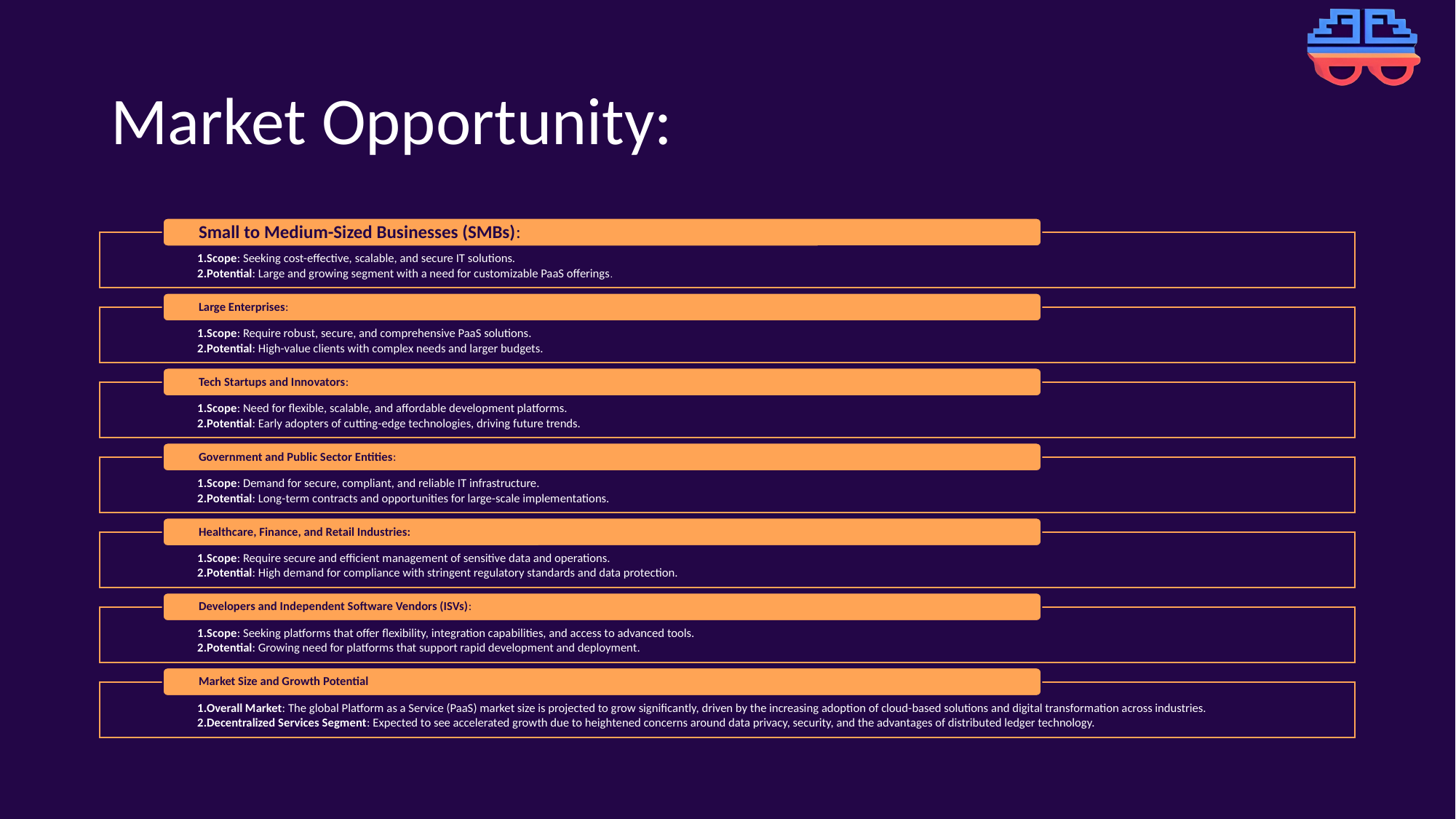

# Market Opportunity:
Scope: Seeking cost-effective, scalable, and secure IT solutions.
Potential: Large and growing segment with a need for customizable PaaS offerings.
Small to Medium-Sized Businesses (SMBs):
Scope: Require robust, secure, and comprehensive PaaS solutions.
Potential: High-value clients with complex needs and larger budgets.
Large Enterprises:
Scope: Need for flexible, scalable, and affordable development platforms.
Potential: Early adopters of cutting-edge technologies, driving future trends.
Tech Startups and Innovators:
Scope: Demand for secure, compliant, and reliable IT infrastructure.
Potential: Long-term contracts and opportunities for large-scale implementations.
Government and Public Sector Entities:
Scope: Require secure and efficient management of sensitive data and operations.
Potential: High demand for compliance with stringent regulatory standards and data protection.
Healthcare, Finance, and Retail Industries:
Scope: Seeking platforms that offer flexibility, integration capabilities, and access to advanced tools.
Potential: Growing need for platforms that support rapid development and deployment.
Developers and Independent Software Vendors (ISVs):
Overall Market: The global Platform as a Service (PaaS) market size is projected to grow significantly, driven by the increasing adoption of cloud-based solutions and digital transformation across industries.
Decentralized Services Segment: Expected to see accelerated growth due to heightened concerns around data privacy, security, and the advantages of distributed ledger technology.
Market Size and Growth Potential